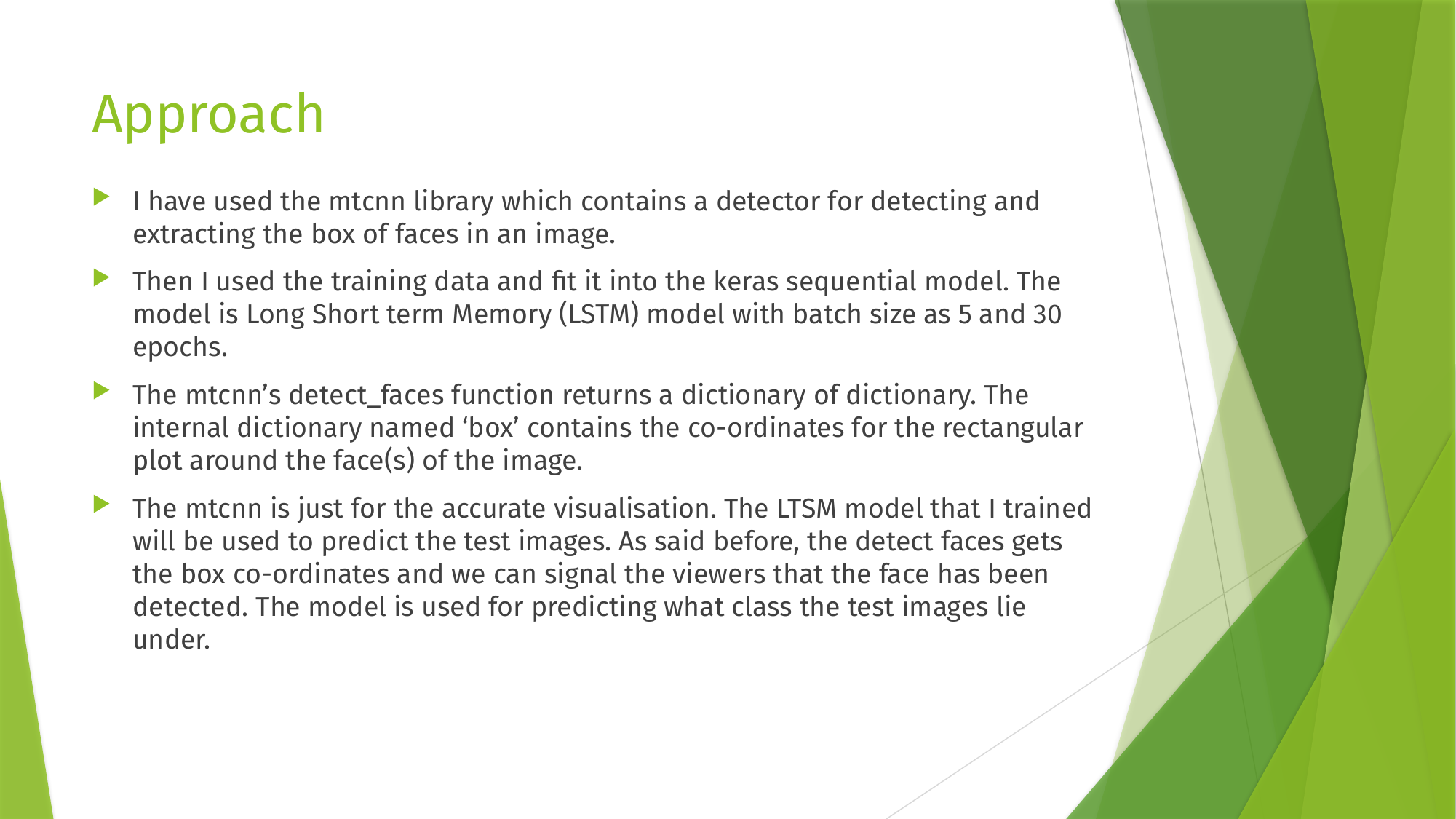

# Approach
I have used the mtcnn library which contains a detector for detecting and extracting the box of faces in an image.
Then I used the training data and fit it into the keras sequential model. The model is Long Short term Memory (LSTM) model with batch size as 5 and 30 epochs.
The mtcnn’s detect_faces function returns a dictionary of dictionary. The internal dictionary named ‘box’ contains the co-ordinates for the rectangular plot around the face(s) of the image.
The mtcnn is just for the accurate visualisation. The LTSM model that I trained will be used to predict the test images. As said before, the detect faces gets the box co-ordinates and we can signal the viewers that the face has been detected. The model is used for predicting what class the test images lie under.